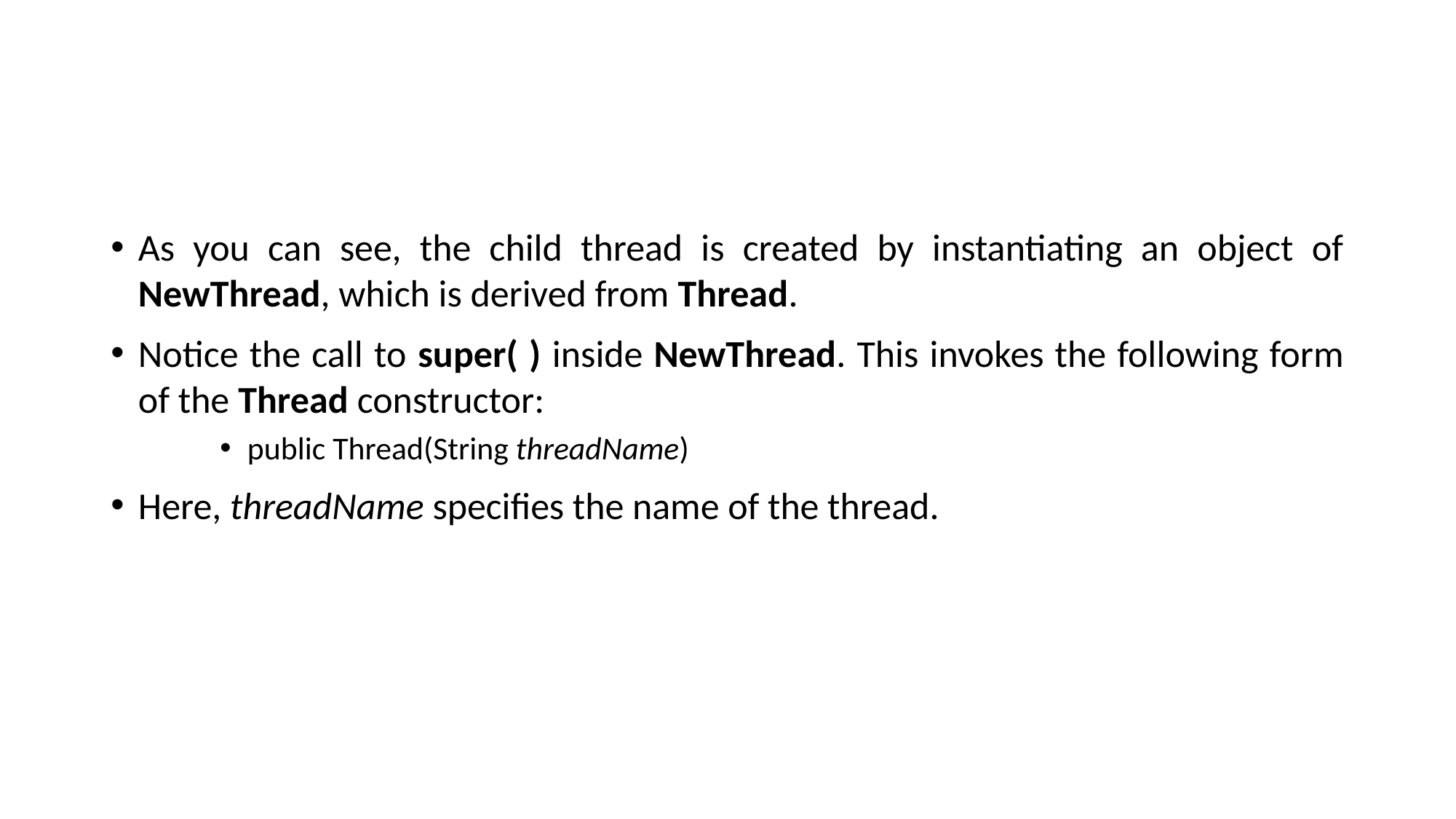

#
As you can see, the child thread is created by instantiating an object of NewThread, which is derived from Thread.
Notice the call to super( ) inside NewThread. This invokes the following form of the Thread constructor:
public Thread(String threadName)
Here, threadName specifies the name of the thread.